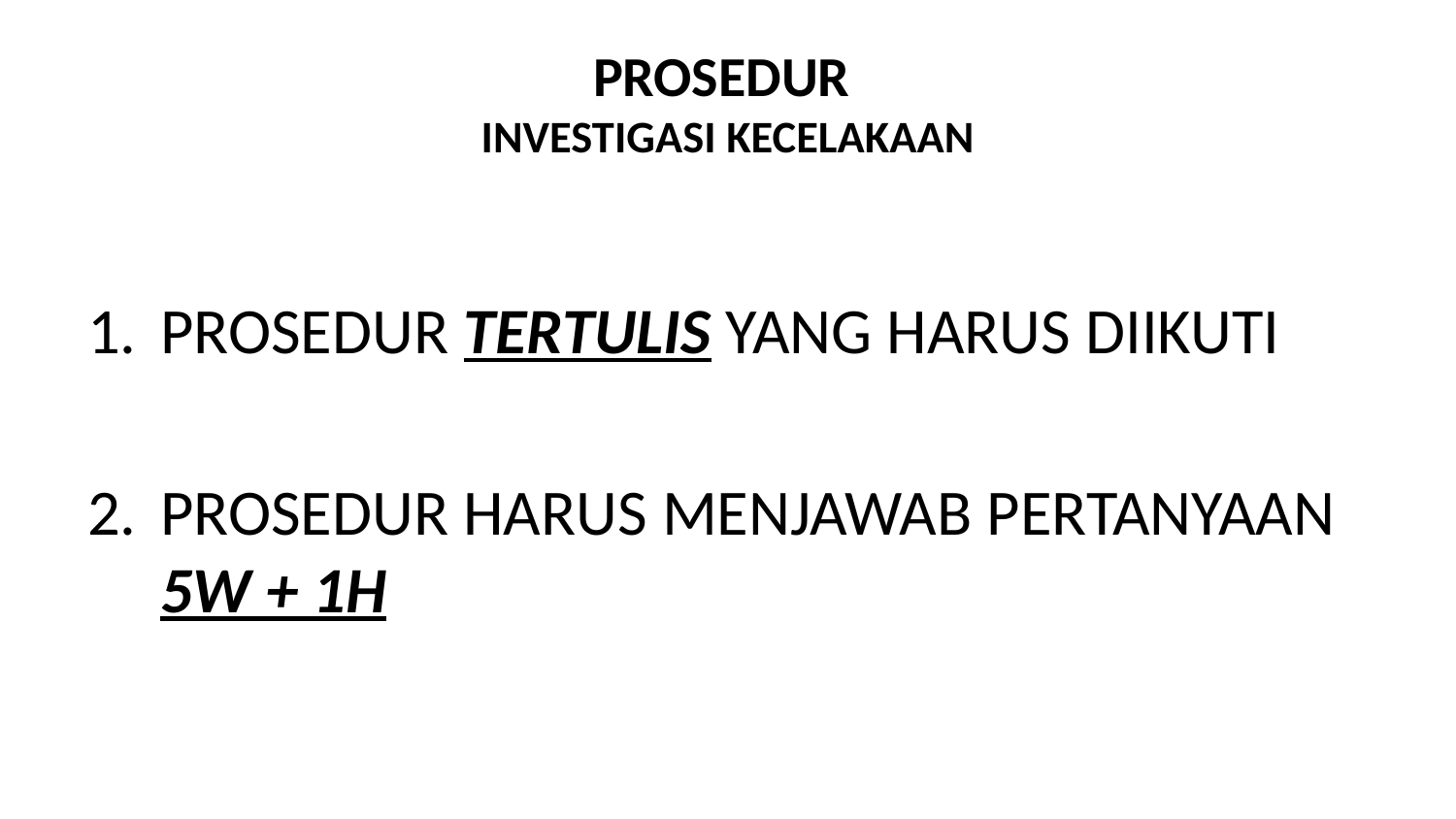

# PROSEDUR INVESTIGASI KECELAKAAN

PROSEDUR TERTULIS YANG HARUS DIIKUTI

PROSEDUR HARUS MENJAWAB PERTANYAAN 5W + 1H